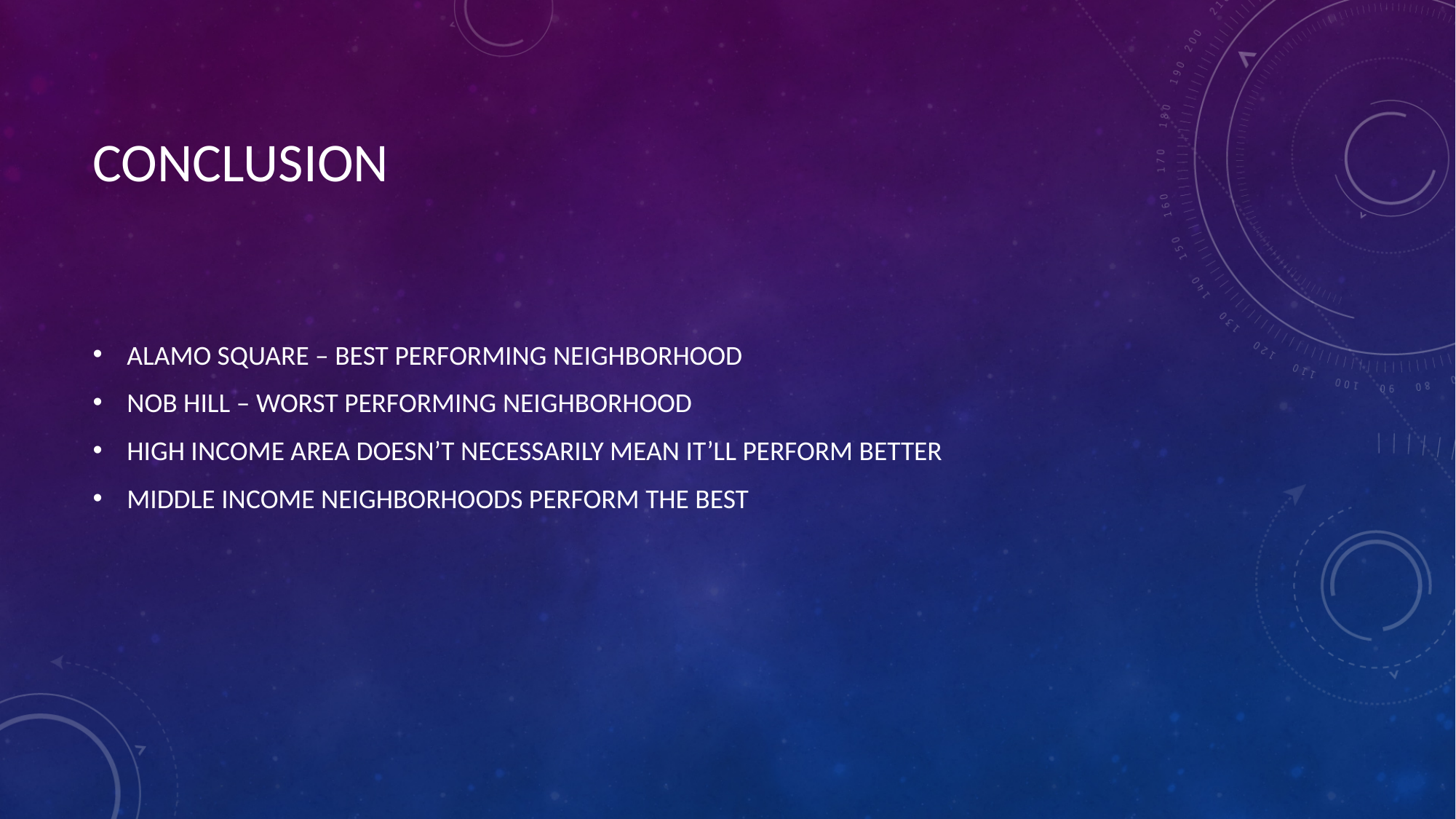

# CONCLUSION
ALAMO SQUARE – BEST PERFORMING NEIGHBORHOOD
NOB HILL – WORST PERFORMING NEIGHBORHOOD
HIGH INCOME AREA DOESN’T NECESSARILY MEAN IT’LL PERFORM BETTER
MIDDLE INCOME NEIGHBORHOODS PERFORM THE BEST